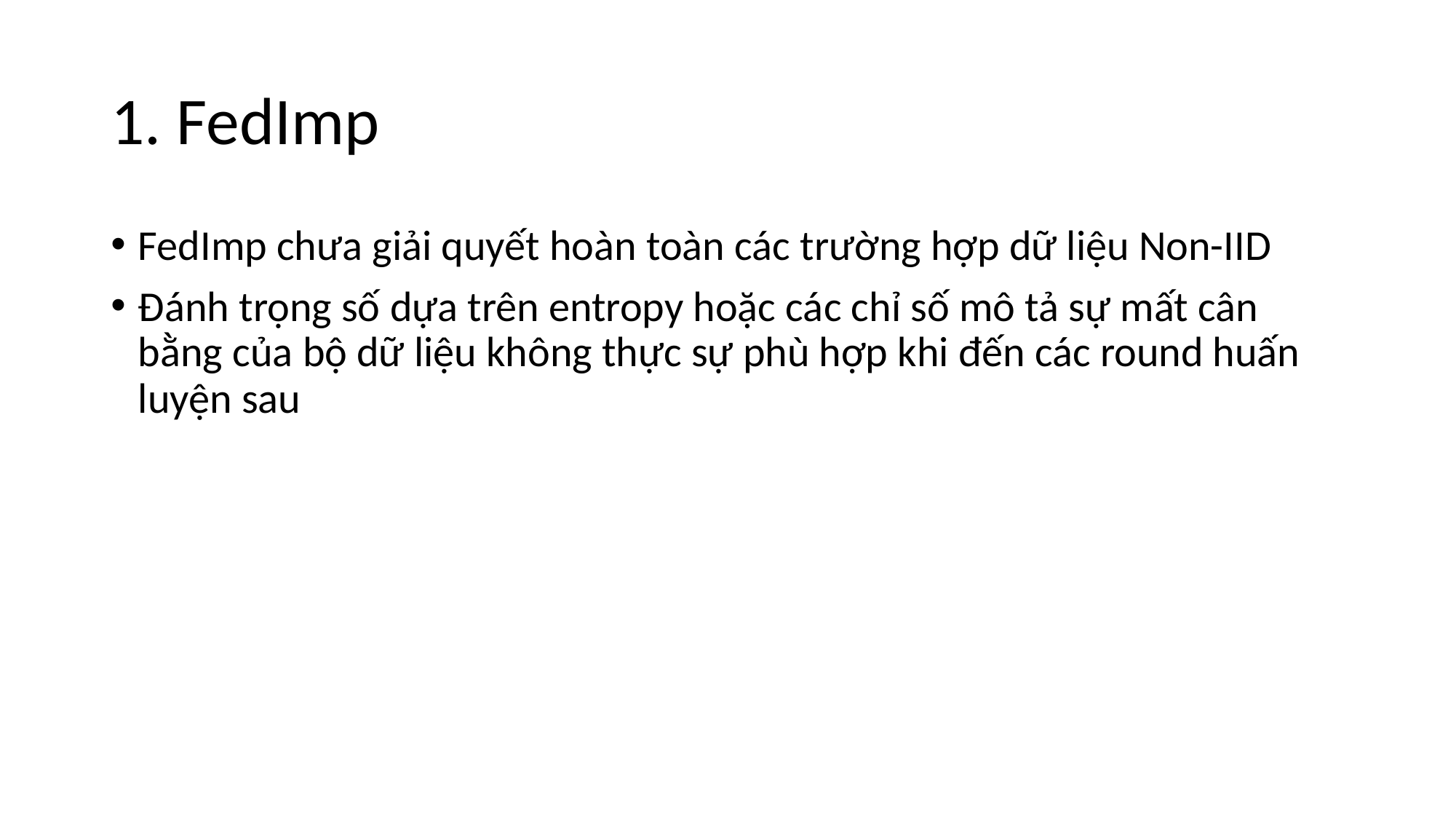

# 1. FedImp
FedImp chưa giải quyết hoàn toàn các trường hợp dữ liệu Non-IID
Đánh trọng số dựa trên entropy hoặc các chỉ số mô tả sự mất cân bằng của bộ dữ liệu không thực sự phù hợp khi đến các round huấn luyện sau